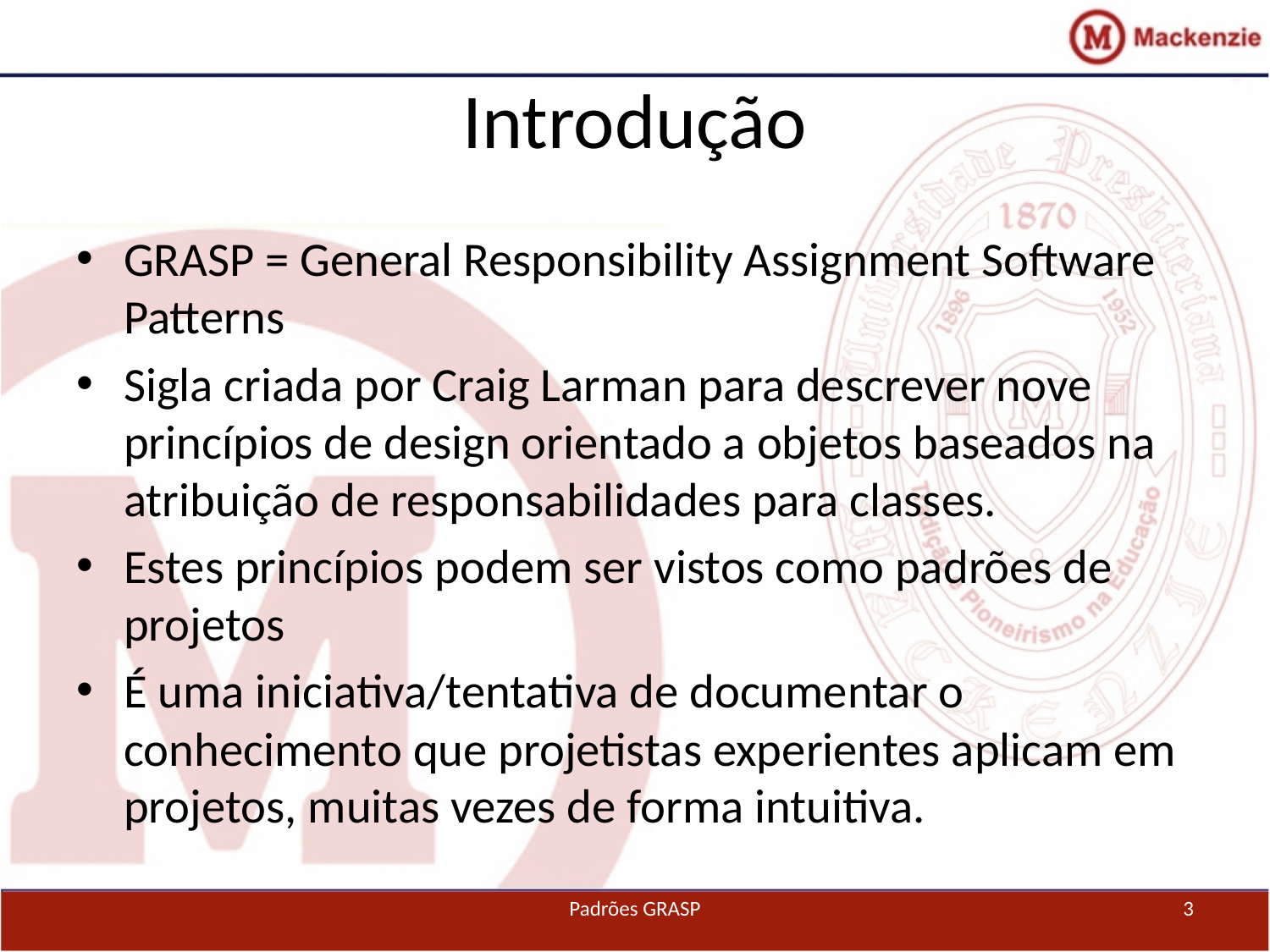

# Introdução
GRASP = General Responsibility Assignment Software Patterns
Sigla criada por Craig Larman para descrever nove princípios de design orientado a objetos baseados na atribuição de responsabilidades para classes.
Estes princípios podem ser vistos como padrões de projetos
É uma iniciativa/tentativa de documentar o conhecimento que projetistas experientes aplicam em projetos, muitas vezes de forma intuitiva.
Padrões GRASP
3